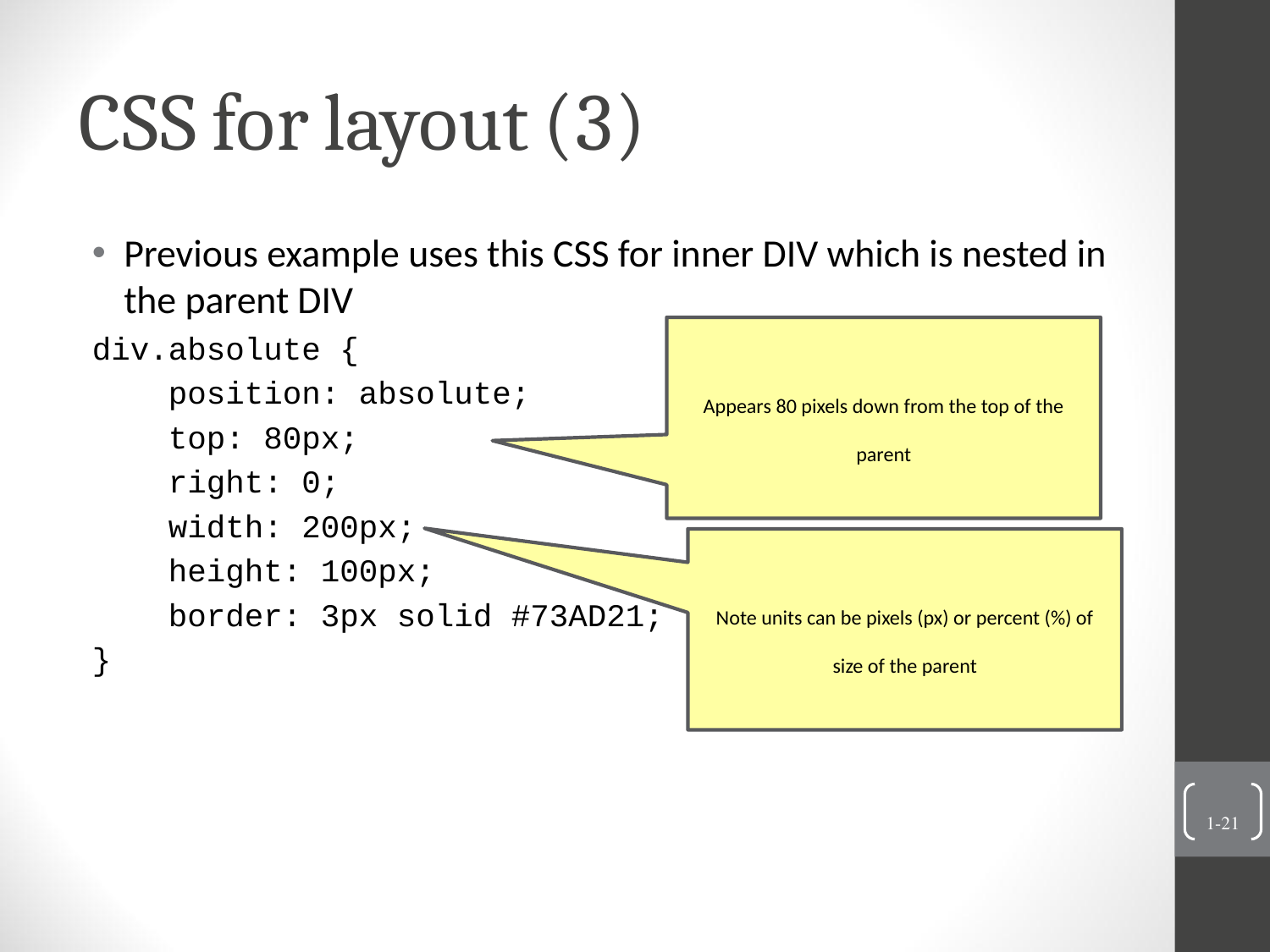

# CSS for layout (3)
Previous example uses this CSS for inner DIV which is nested in the parent DIV
div.absolute {
    position: absolute;
    top: 80px;
    right: 0;
    width: 200px;
    height: 100px;
    border: 3px solid #73AD21;
}

Appears 80 pixels down from the top of the parent
Note units can be pixels (px) or percent (%) of size of the parent
1-21